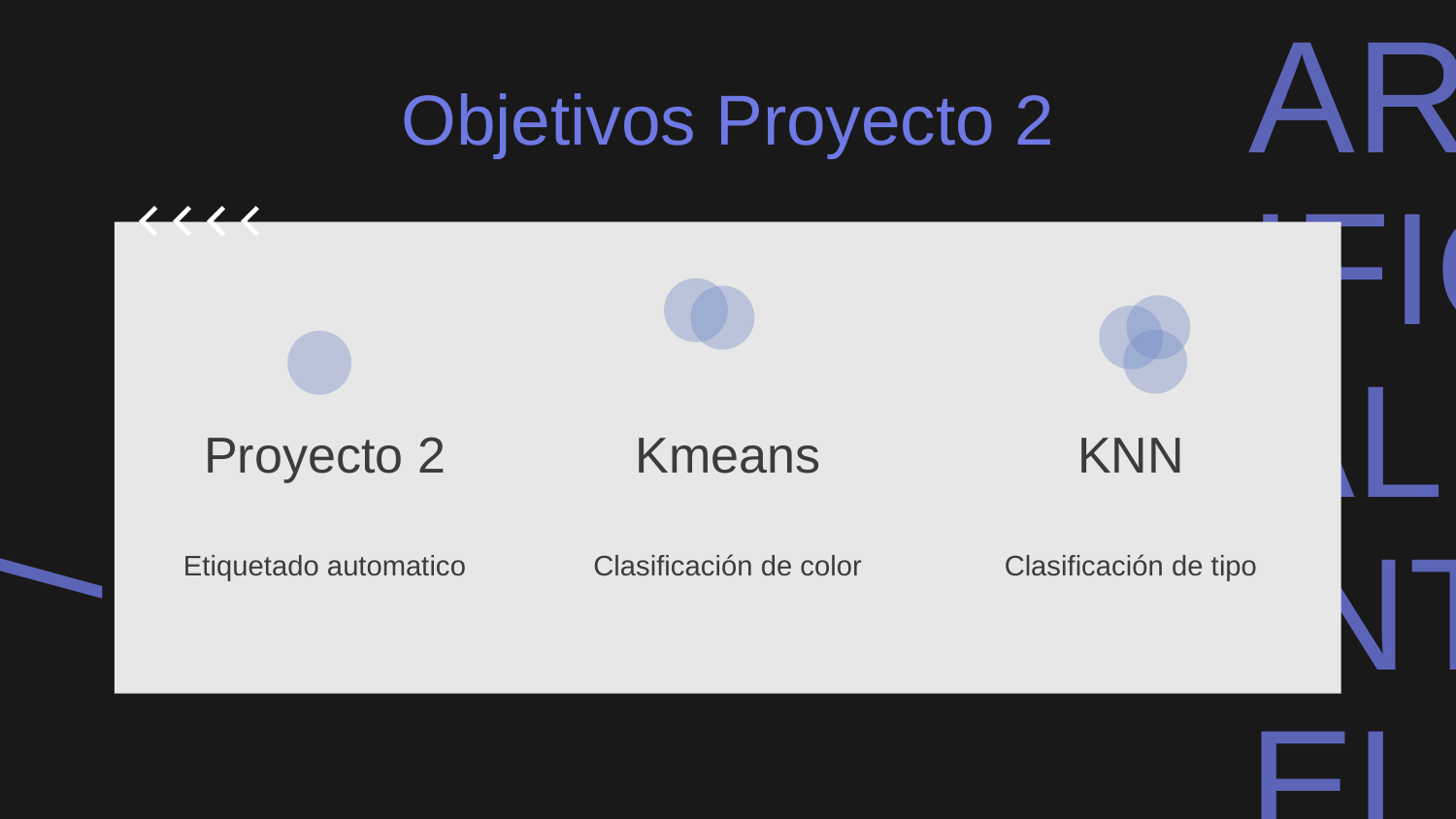

Objetivos Proyecto 2

# Proyecto 2
Kmeans
KNN
Etiquetado automatico
Clasificación de color
Clasificación de tipo